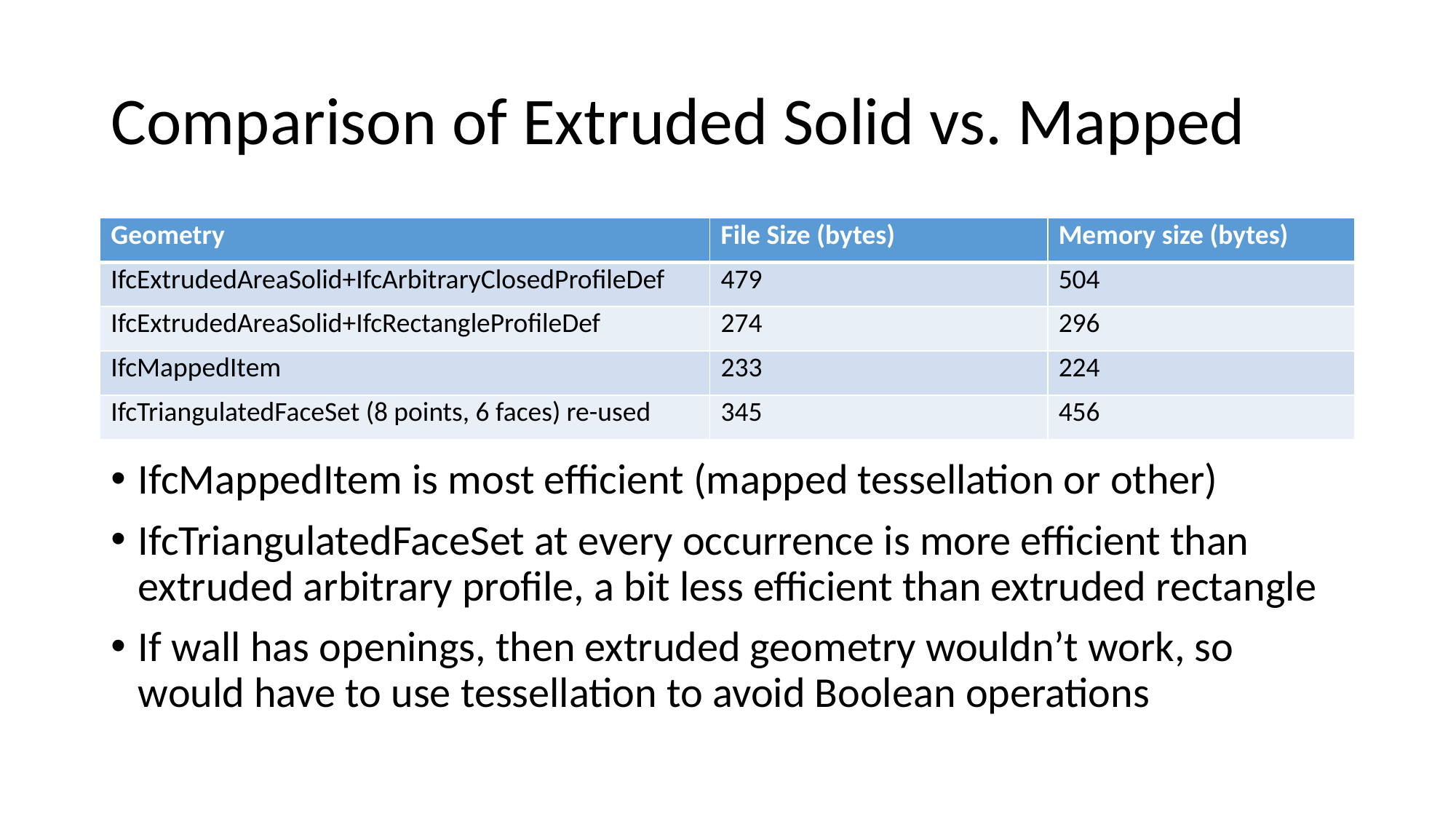

# Comparison of Extruded Solid vs. Mapped
| Geometry | File Size (bytes) | Memory size (bytes) |
| --- | --- | --- |
| IfcExtrudedAreaSolid+IfcArbitraryClosedProfileDef | 479 | 504 |
| IfcExtrudedAreaSolid+IfcRectangleProfileDef | 274 | 296 |
| IfcMappedItem | 233 | 224 |
| IfcTriangulatedFaceSet (8 points, 6 faces) re-used | 345 | 456 |
IfcMappedItem is most efficient (mapped tessellation or other)
IfcTriangulatedFaceSet at every occurrence is more efficient than extruded arbitrary profile, a bit less efficient than extruded rectangle
If wall has openings, then extruded geometry wouldn’t work, so would have to use tessellation to avoid Boolean operations